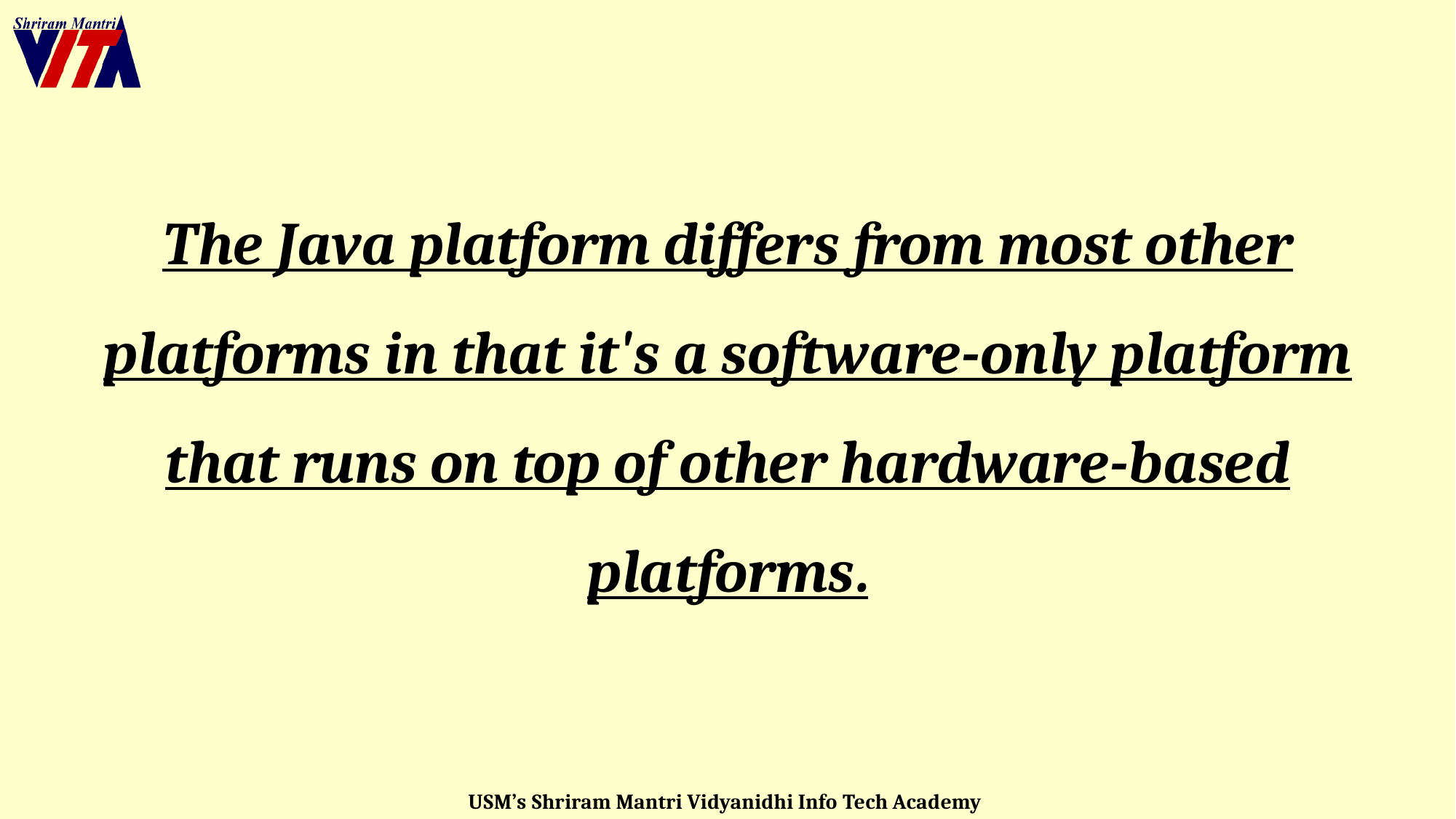

The Java platform differs from most other platforms in that it's a software-only platform that runs on top of other hardware-based platforms.